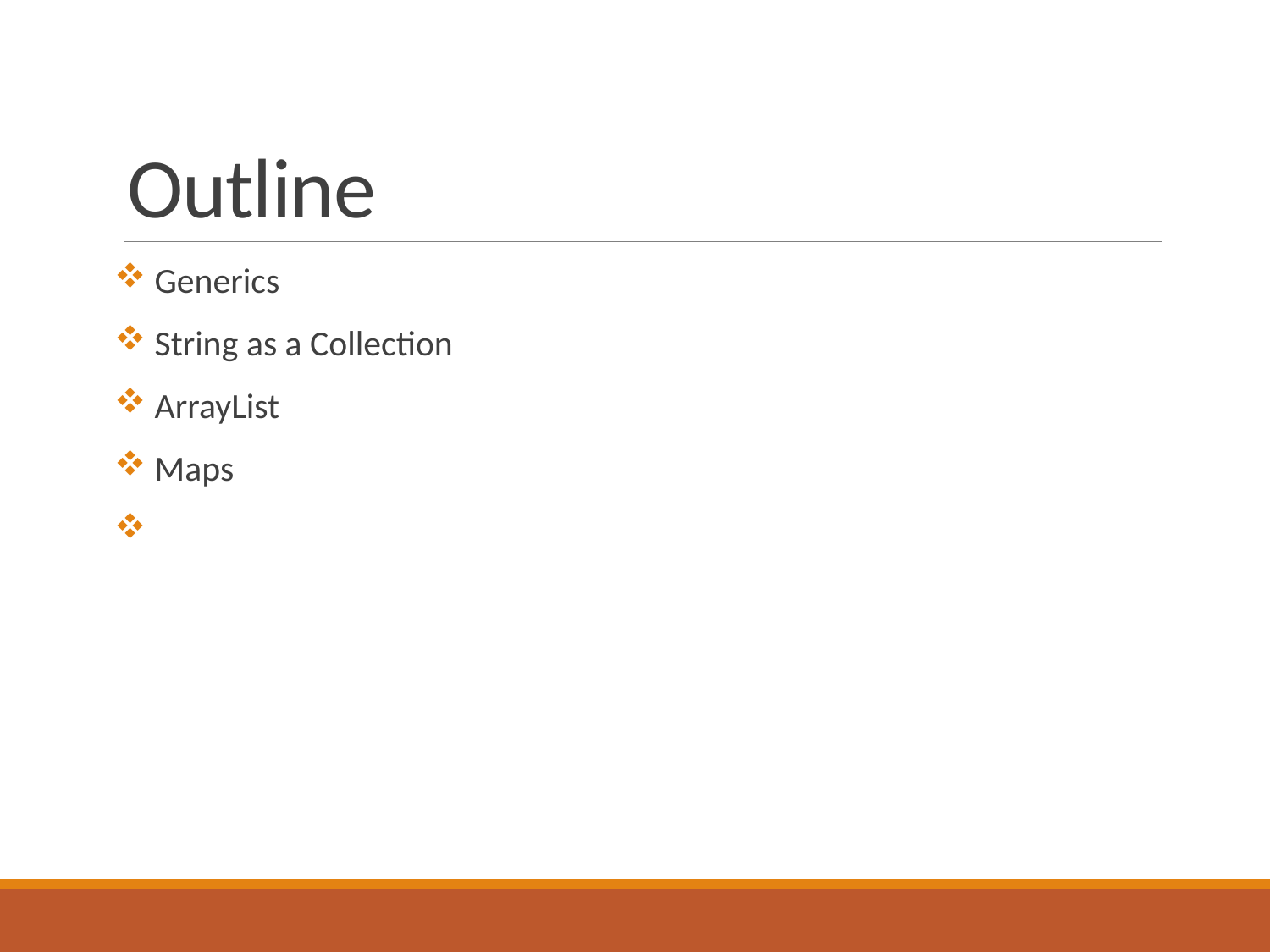

# Outline
 Generics
 String as a Collection
 ArrayList
 Maps